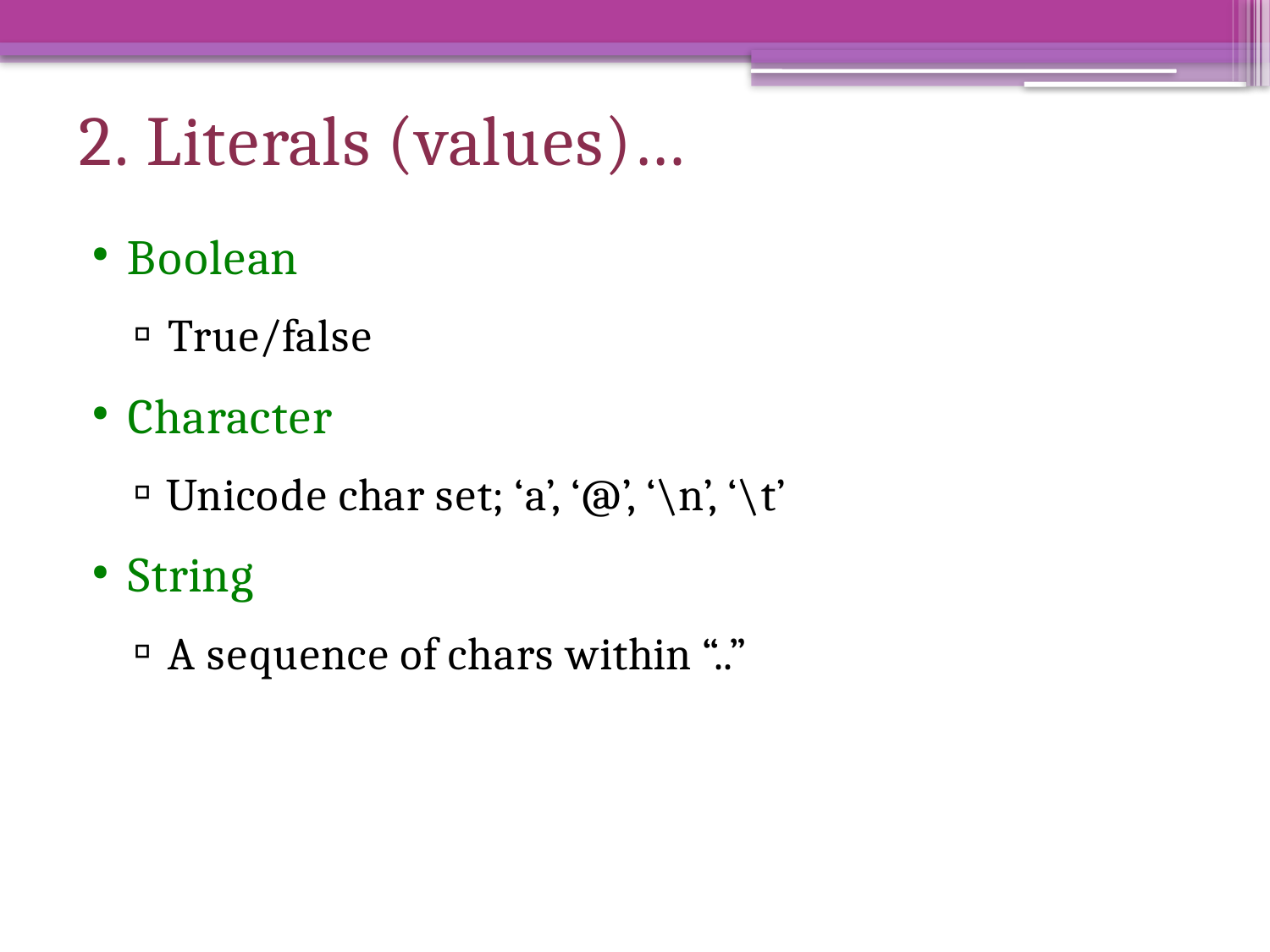

# 2. Literals (values)…
Boolean
True/false
Character
Unicode char set; ‘a’, ‘@’, ‘\n’, ‘\t’
String
A sequence of chars within “..”